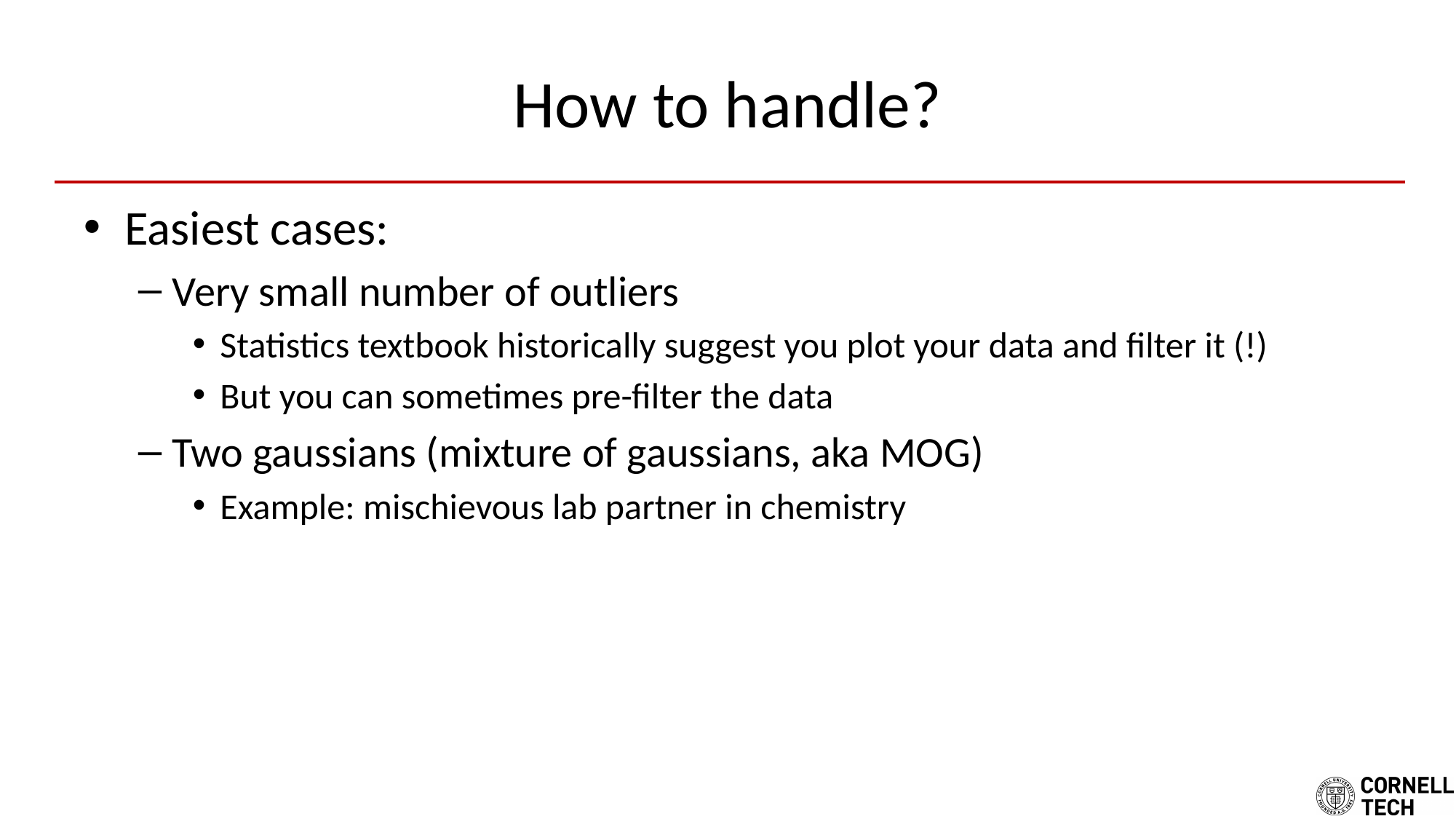

# How to handle?
Easiest cases:
Very small number of outliers
Statistics textbook historically suggest you plot your data and filter it (!)
But you can sometimes pre-filter the data
Two gaussians (mixture of gaussians, aka MOG)
Example: mischievous lab partner in chemistry